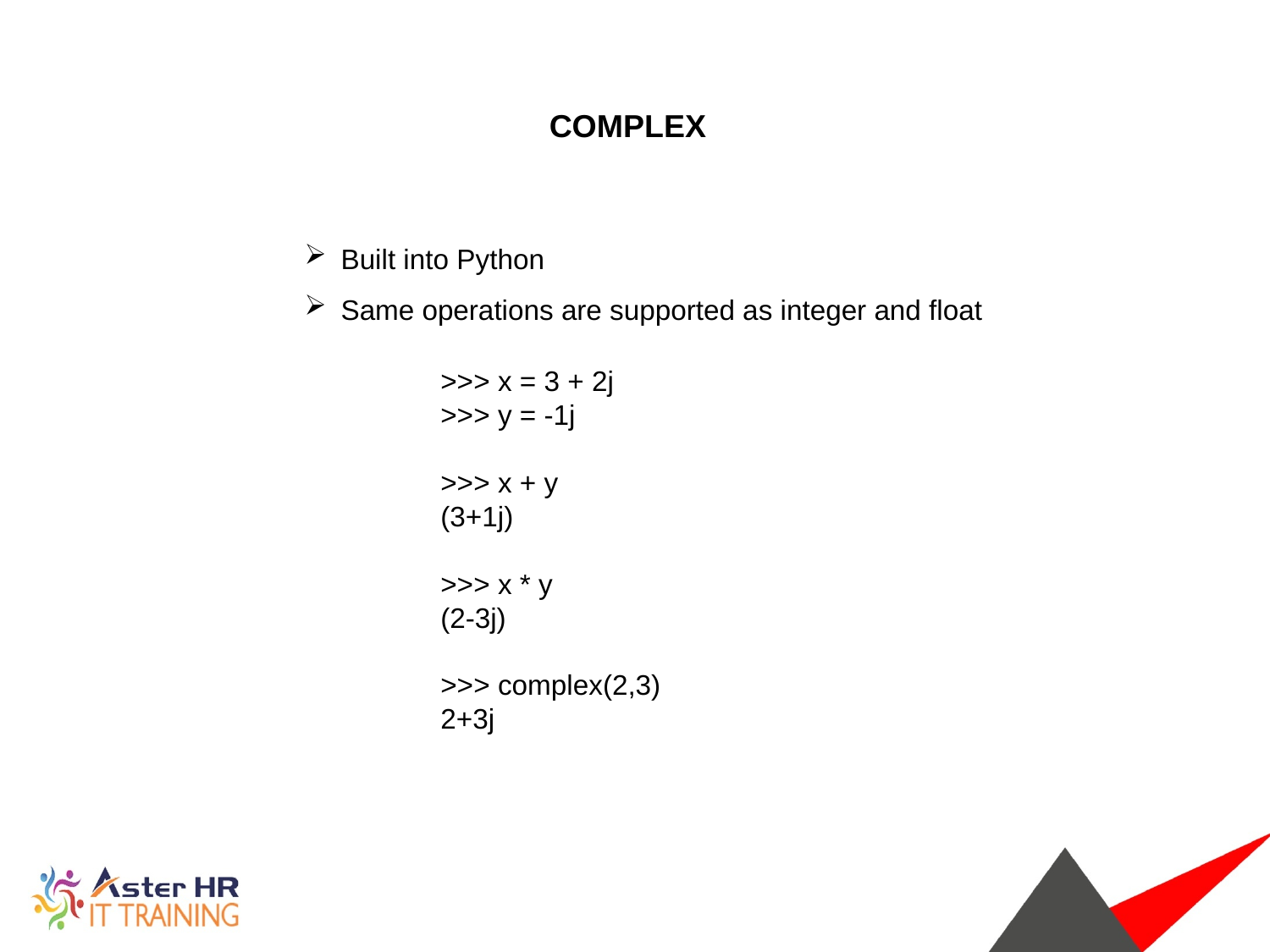

COMPLEX
 Built into Python
 Same operations are supported as integer and float

>>> x = 3 + 2j
>>> y = -1j

>>> x + y
(3+1j)

>>> x * y
(2-3j)

>>> complex(2,3)
2+3j